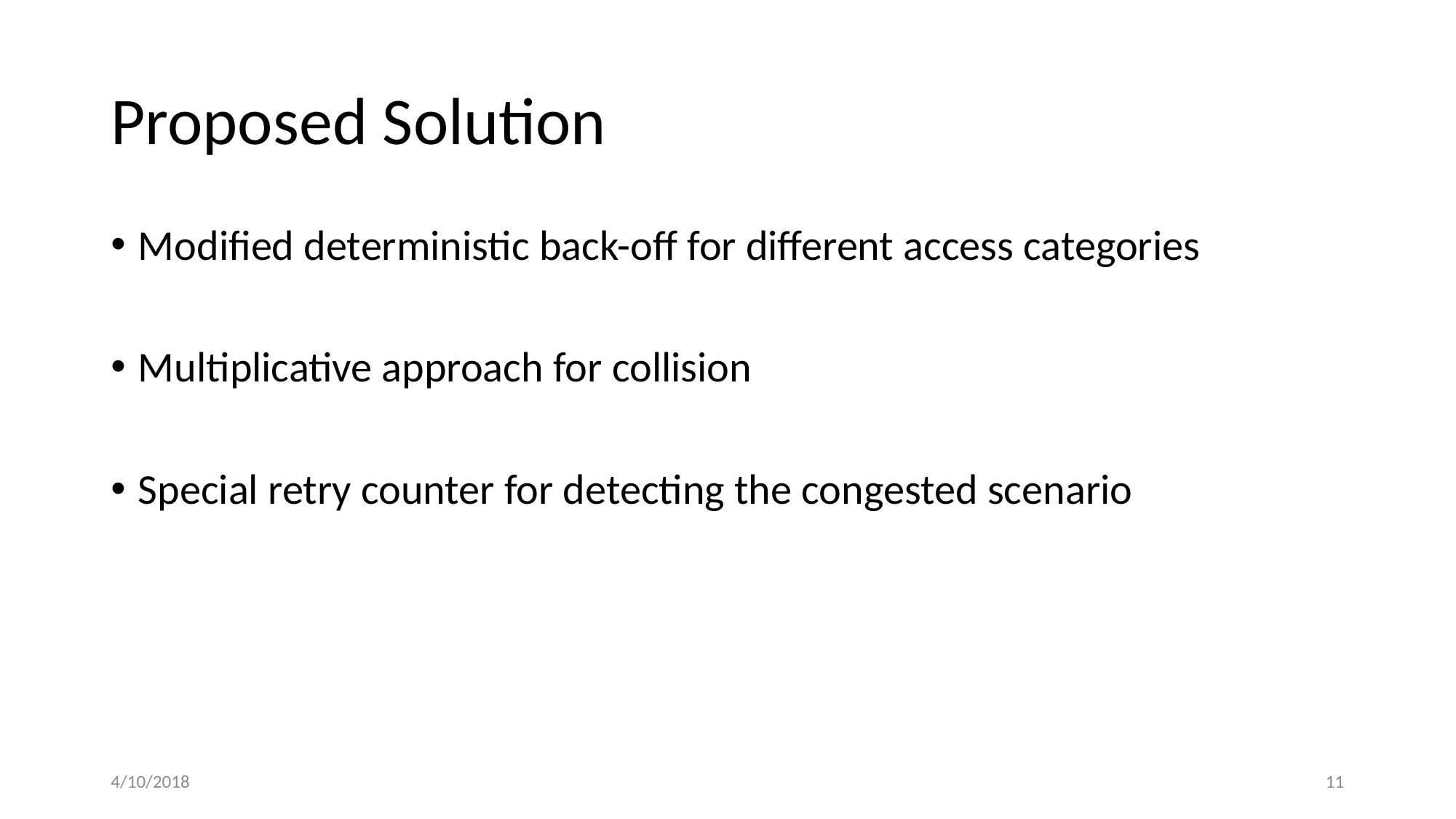

# Proposed Solution
Modified deterministic back-off for different access categories

Multiplicative approach for collision

Special retry counter for detecting the congested scenario

4/10/2018
11